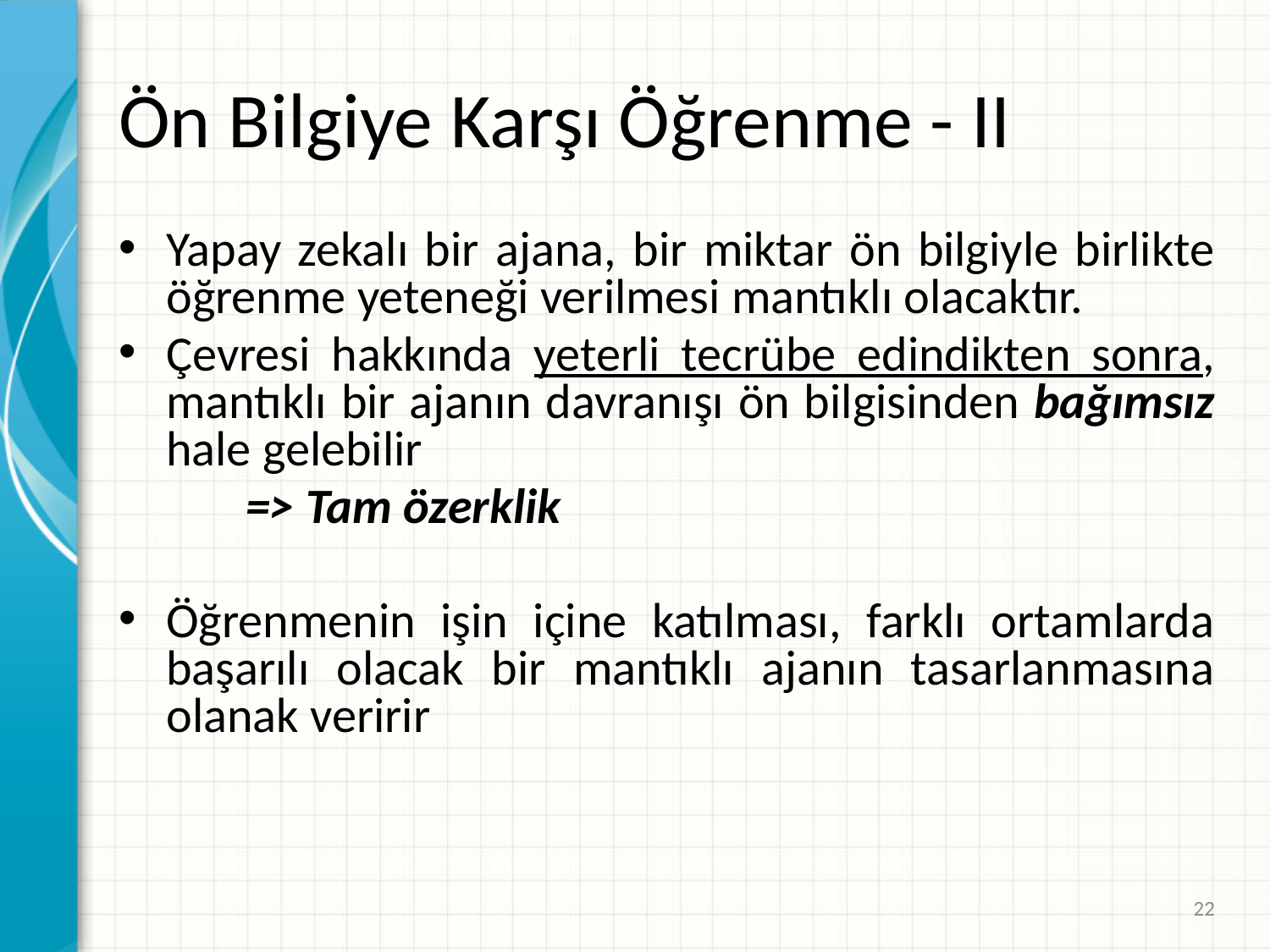

# Ön Bilgiye Karşı Öğrenme - II
Yapay zekalı bir ajana, bir miktar ön bilgiyle birlikte öğrenme yeteneği verilmesi mantıklı olacaktır.
Çevresi hakkında yeterli tecrübe edindikten sonra, mantıklı bir ajanın davranışı ön bilgisinden bağımsız hale gelebilir
	=> Tam özerklik

Öğrenmenin işin içine katılması, farklı ortamlarda başarılı olacak bir mantıklı ajanın tasarlanmasına olanak veririr

22